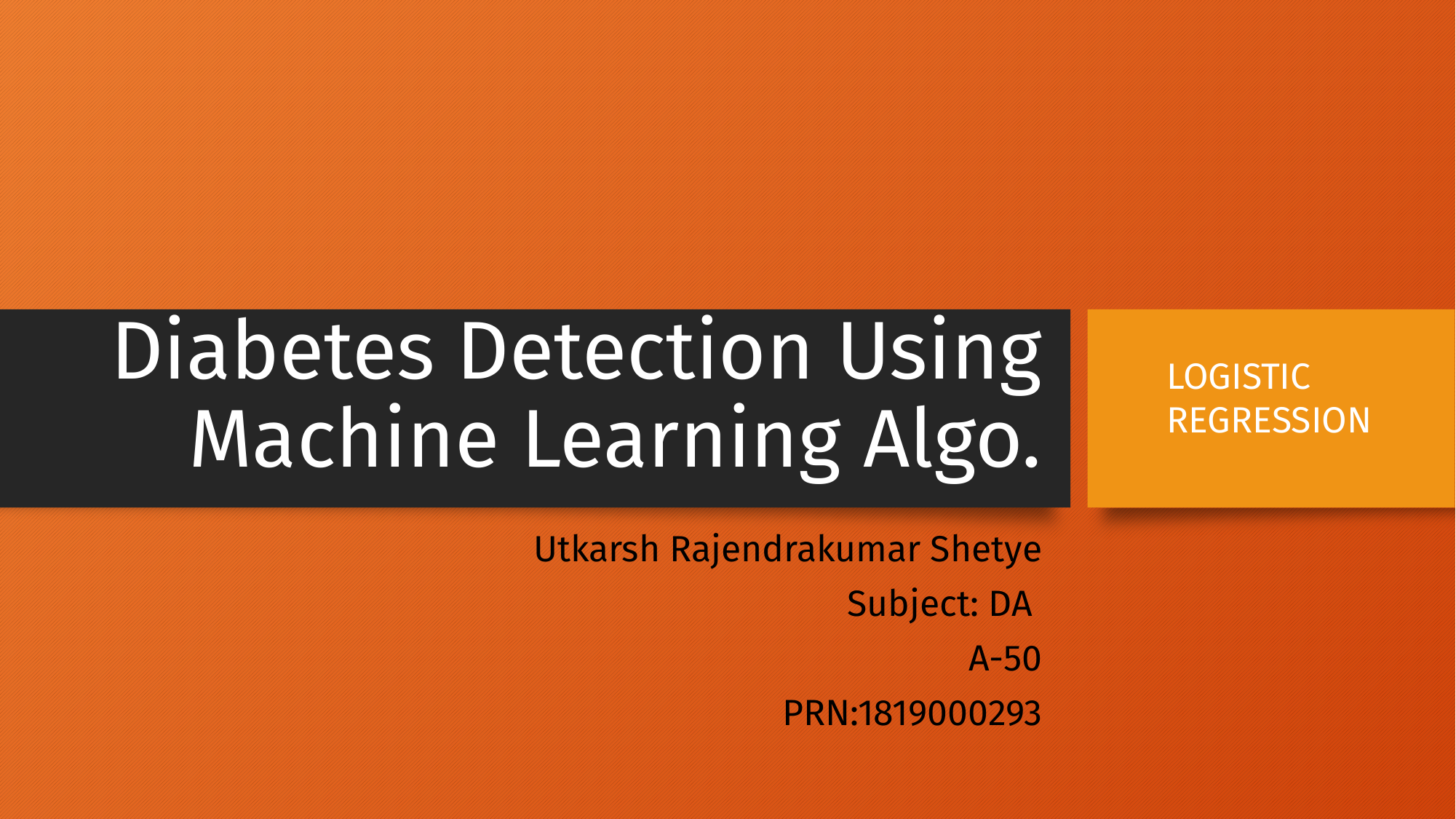

# Diabetes Detection Using Machine Learning Algo.
LOGISTIC REGRESSION
Utkarsh Rajendrakumar Shetye
Subject: DA
A-50
PRN:1819000293